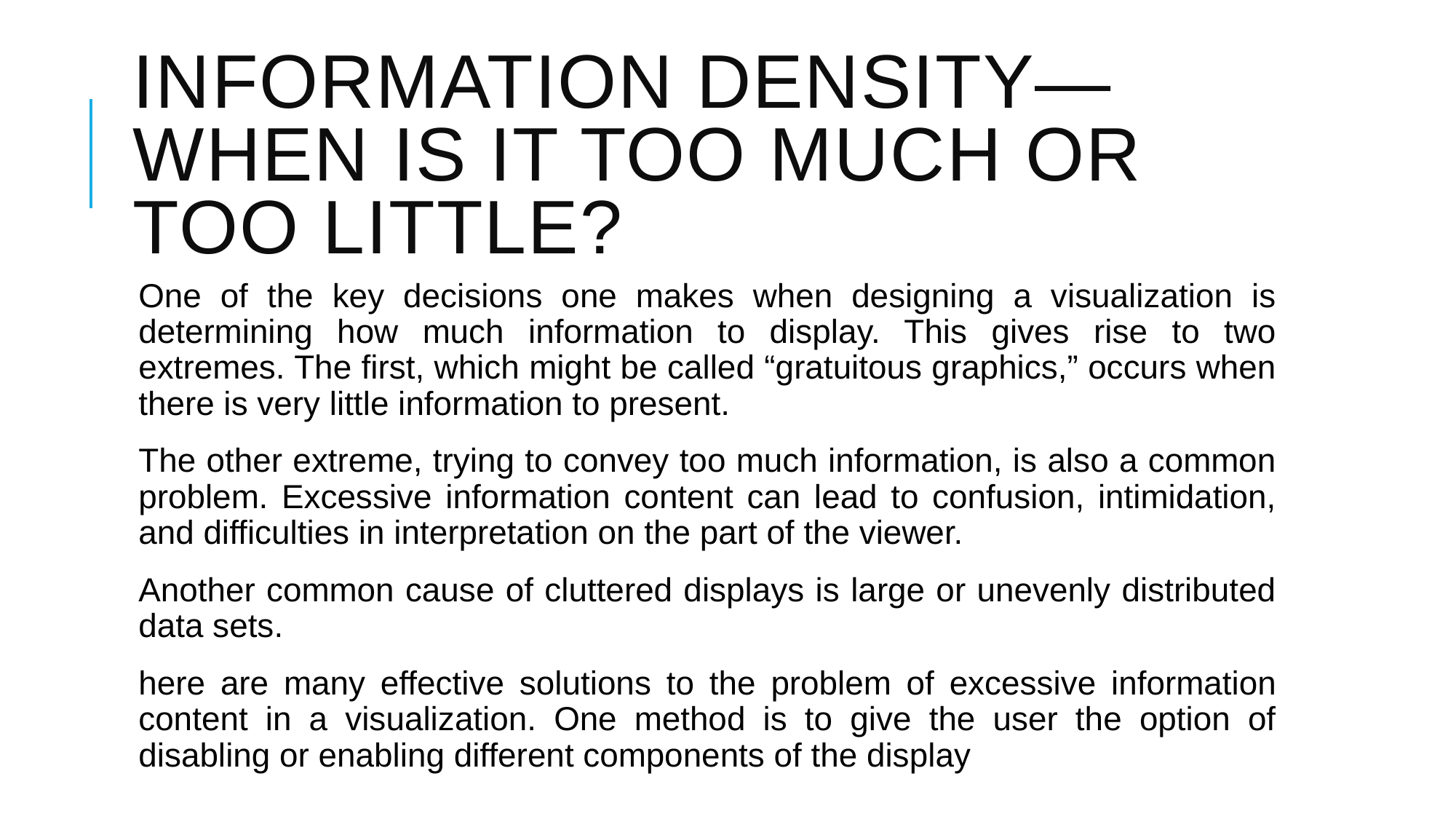

# Information Density—When Is It Too Much or Too Little?
One of the key decisions one makes when designing a visualization is determining how much information to display. This gives rise to two extremes. The first, which might be called “gratuitous graphics,” occurs when there is very little information to present.
The other extreme, trying to convey too much information, is also a common problem. Excessive information content can lead to confusion, intimidation, and difficulties in interpretation on the part of the viewer.
Another common cause of cluttered displays is large or unevenly distributed data sets.
here are many effective solutions to the problem of excessive information content in a visualization. One method is to give the user the option of disabling or enabling different components of the display